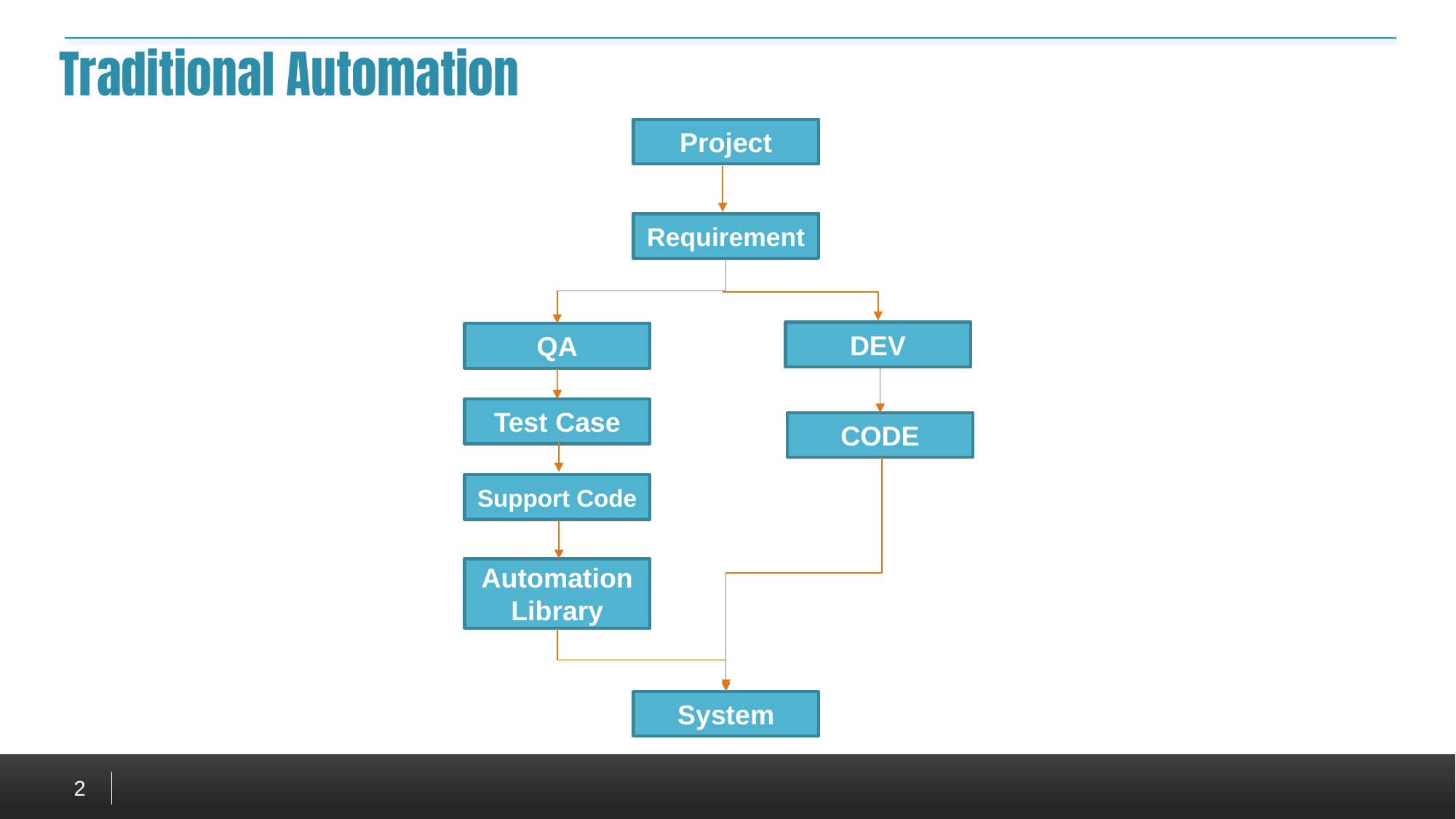

# Traditional Automation

Project
Requirement
DEV
QA
Test Case
CODE
Support Code
Automation Library
System
2